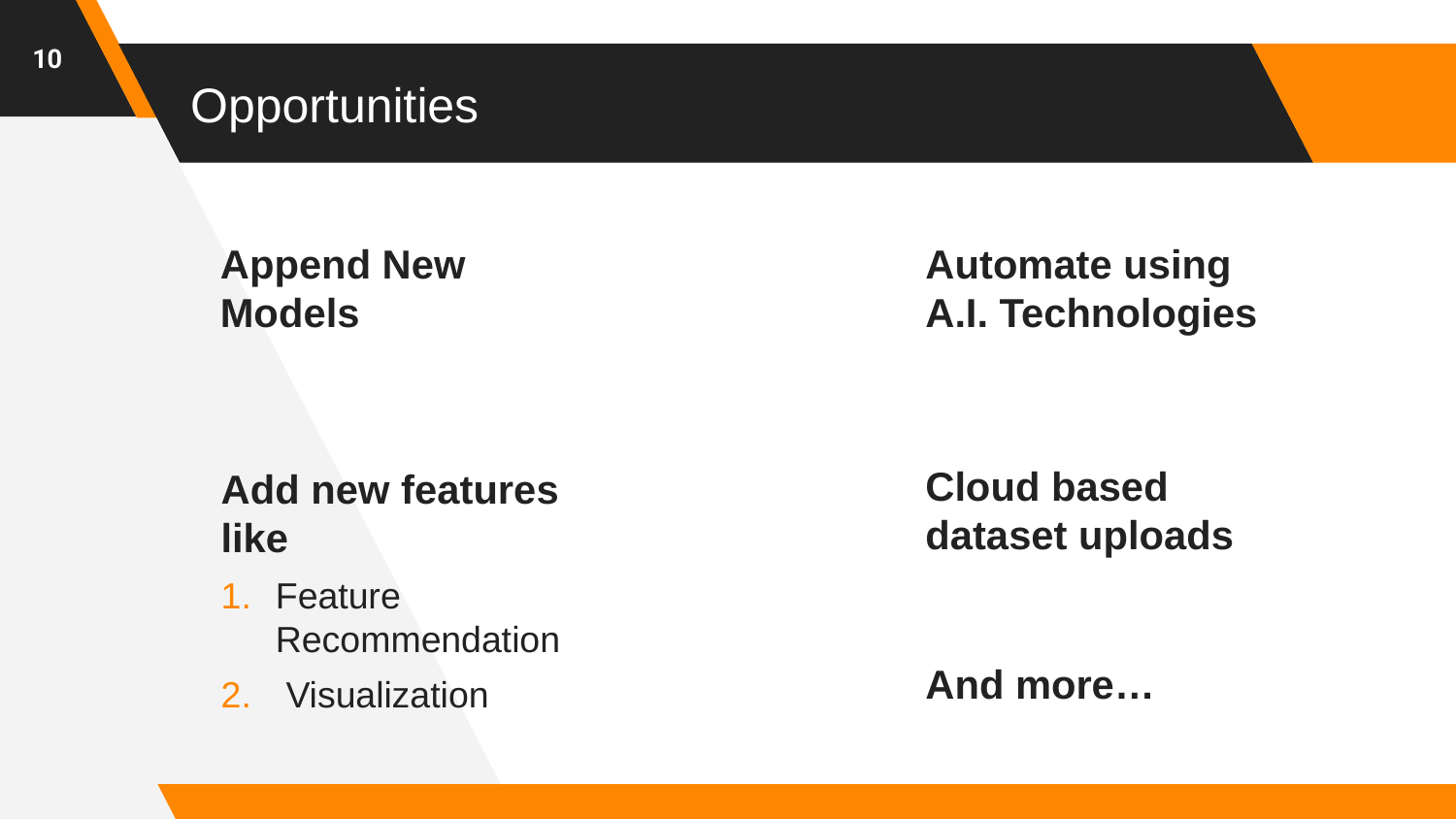

10
# Opportunities
Append New Models
Automate using A.I. Technologies
Cloud based dataset uploads
Add new features like
Feature Recommendation
 Visualization
And more…